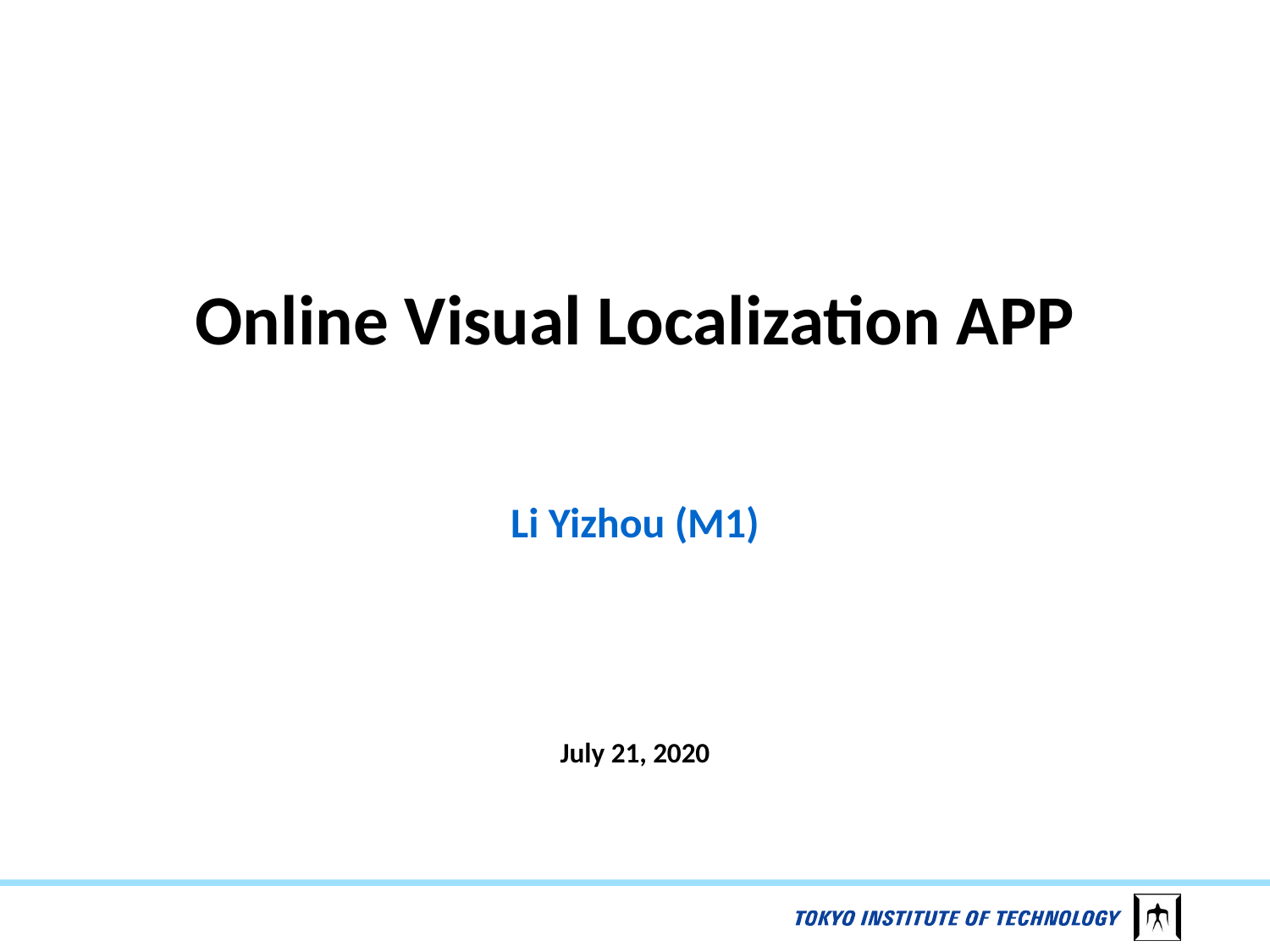

# Online Visual Localization APP
Li Yizhou (M1)
July 21, 2020